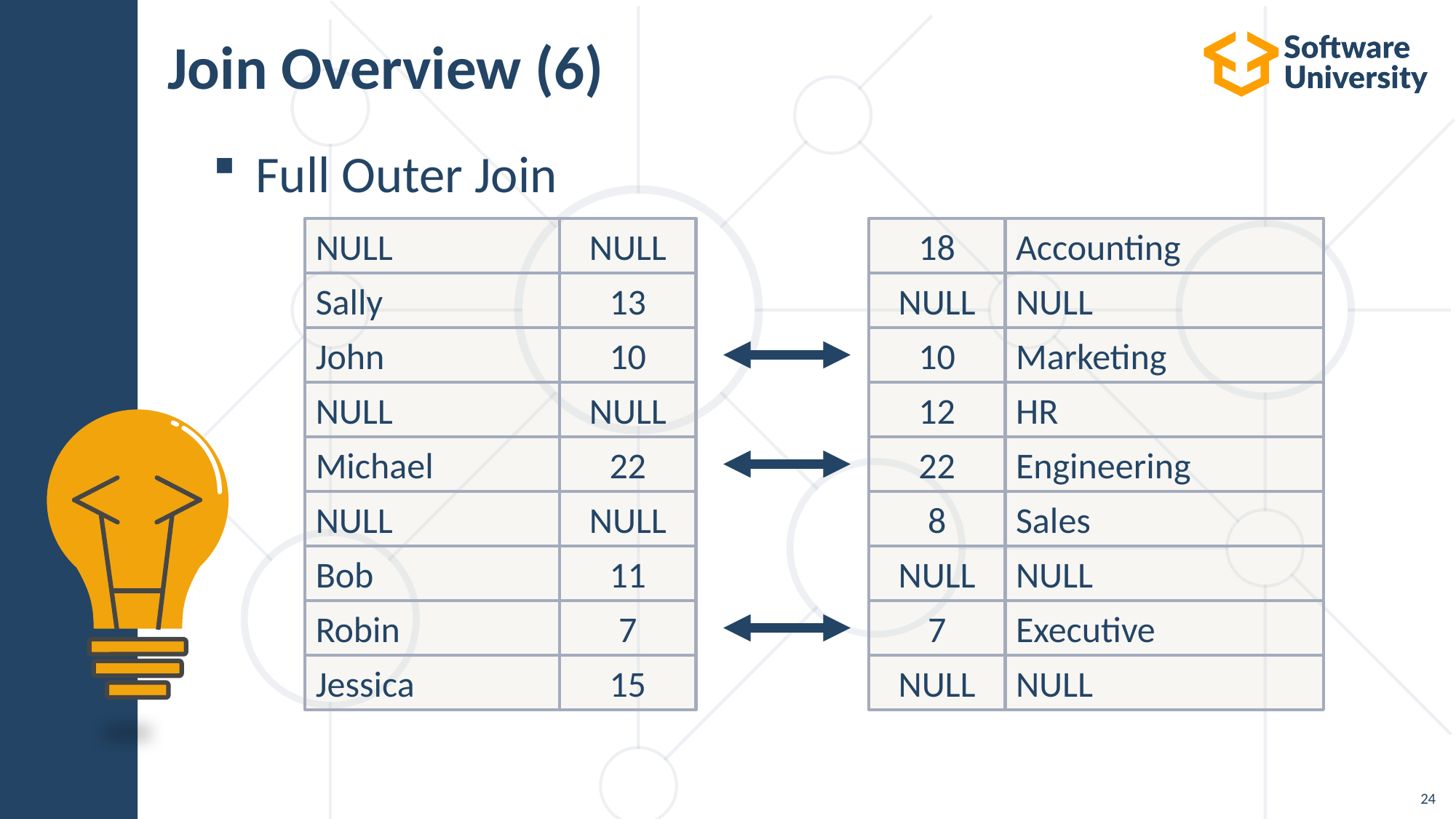

# Join Overview (6)
Full Outer Join
18
Accounting
12
HR
8
Sales
NULL
NULL
NULL
NULL
NULL
NULL
Sally
13
NULL
NULL
NULL
NULL
NULL
NULL
John
10
10
Marketing
Michael
22
22
Engineering
Bob
11
Robin
7
7
Executive
Jessica
15
24